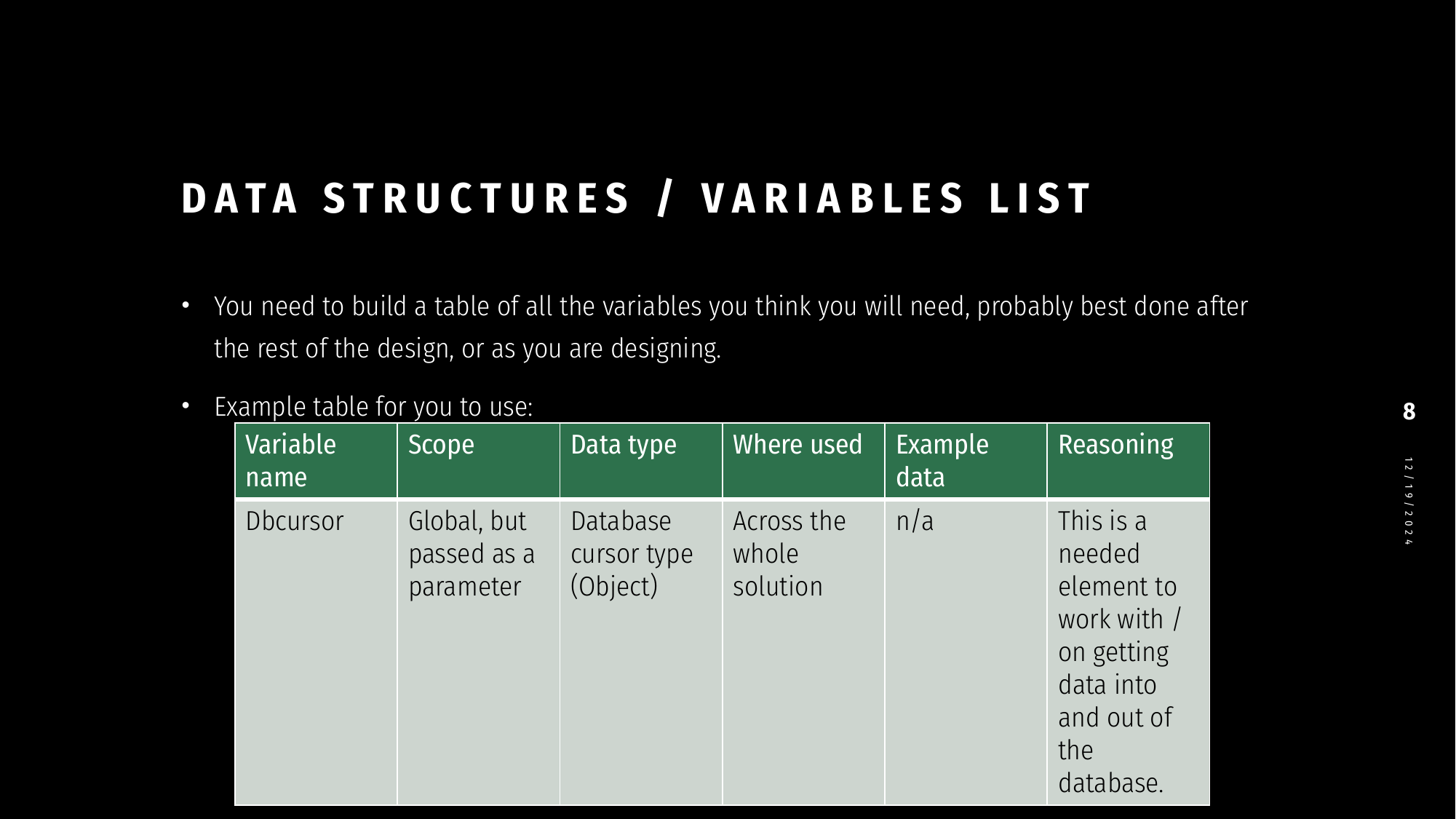

# Data Structures / Variables list

You need to build a table of all the variables you think you will need, probably best done after the rest of the design, or as you are designing.
Example table for you to use:
8
| Variable name | Scope | Data type | Where used | Example data | Reasoning |
| --- | --- | --- | --- | --- | --- |
| Dbcursor | Global, but passed as a parameter | Database cursor type (Object) | Across the whole solution | n/a | This is a needed element to work with / on getting data into and out of the database. |
12/19/2024